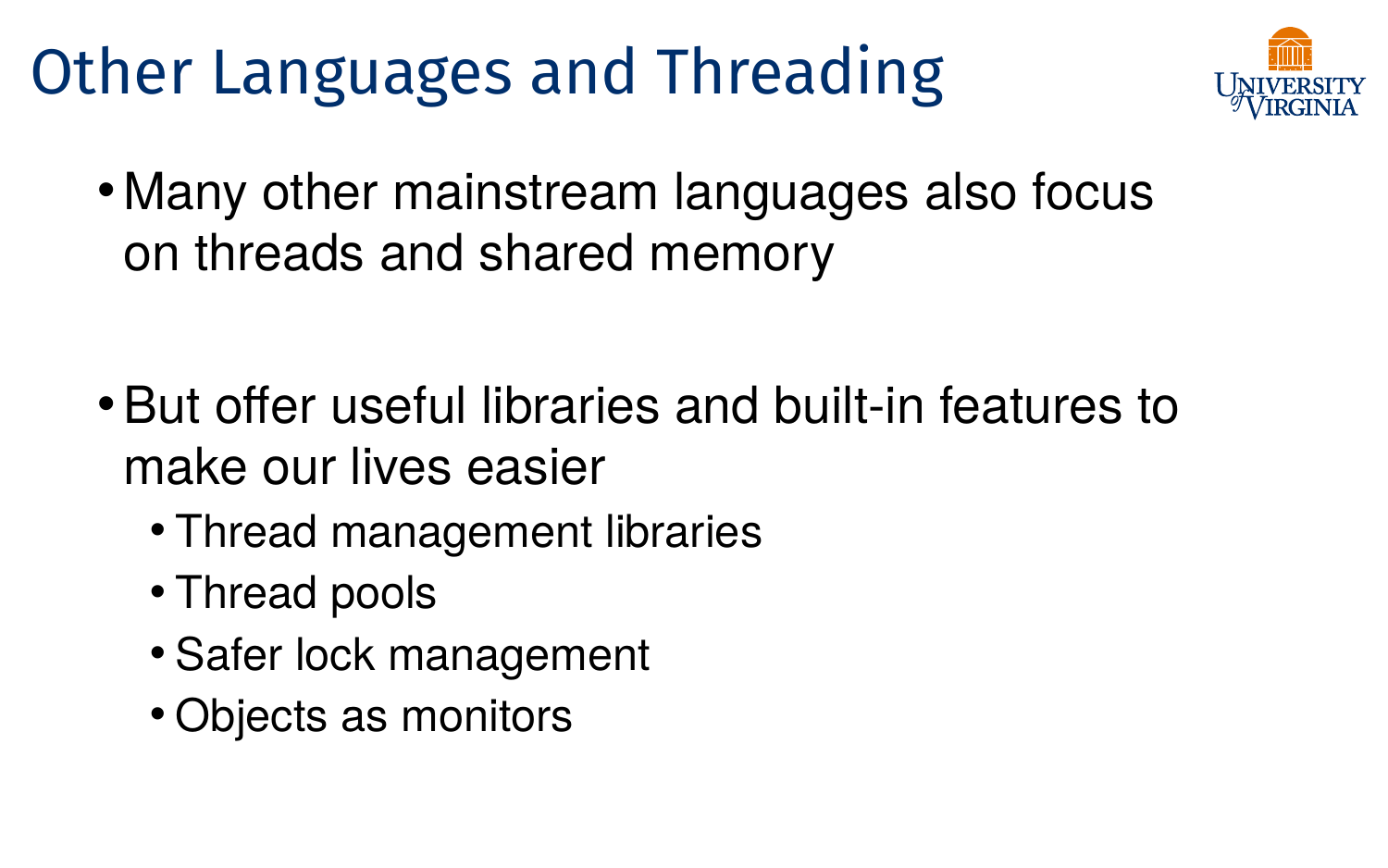

# Other Languages and Threading
Many other mainstream languages also focus on threads and shared memory

But offer useful libraries and built-in features to make our lives easier
Thread management libraries
Thread pools
Safer lock management
Objects as monitors